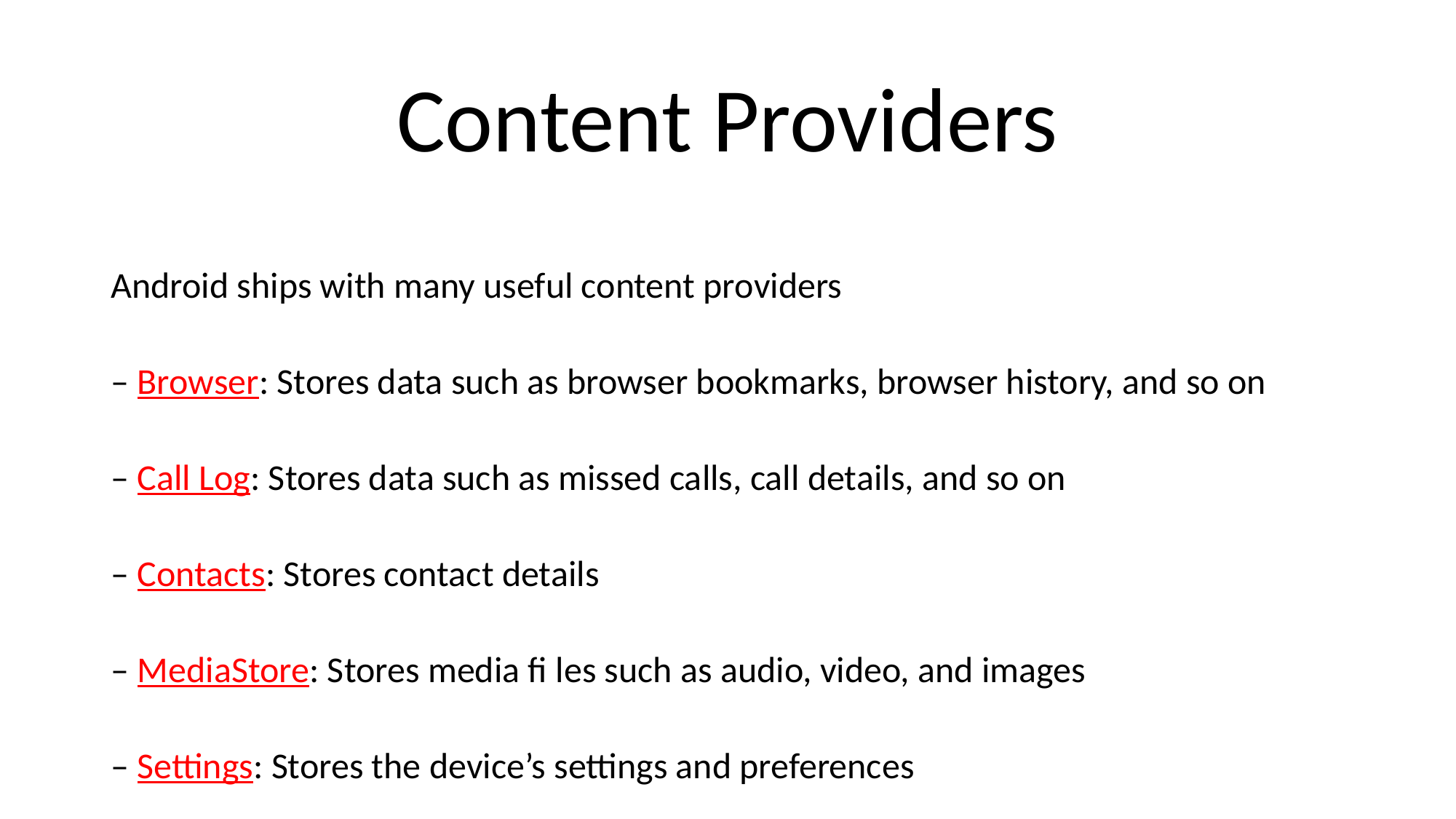

# Content Providers
Android ships with many useful content providers
– Browser: Stores data such as browser bookmarks, browser history, and so on
– Call Log: Stores data such as missed calls, call details, and so on
– Contacts: Stores contact details
– MediaStore: Stores media fi les such as audio, video, and images
– Settings: Stores the device’s settings and preferences